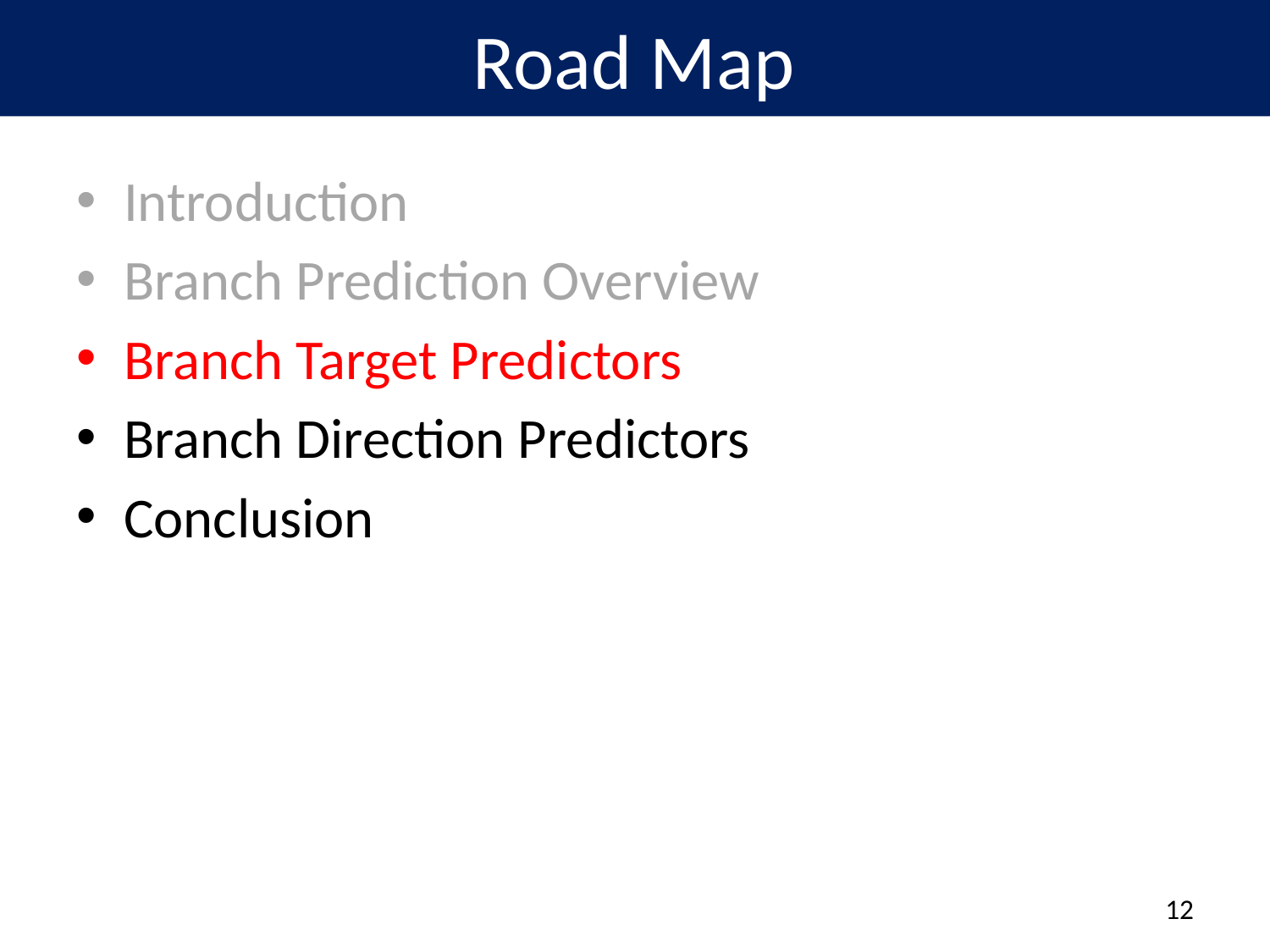

# Road Map
Introduction
Branch Prediction Overview
Branch Target Predictors
Branch Direction Predictors
Conclusion
12